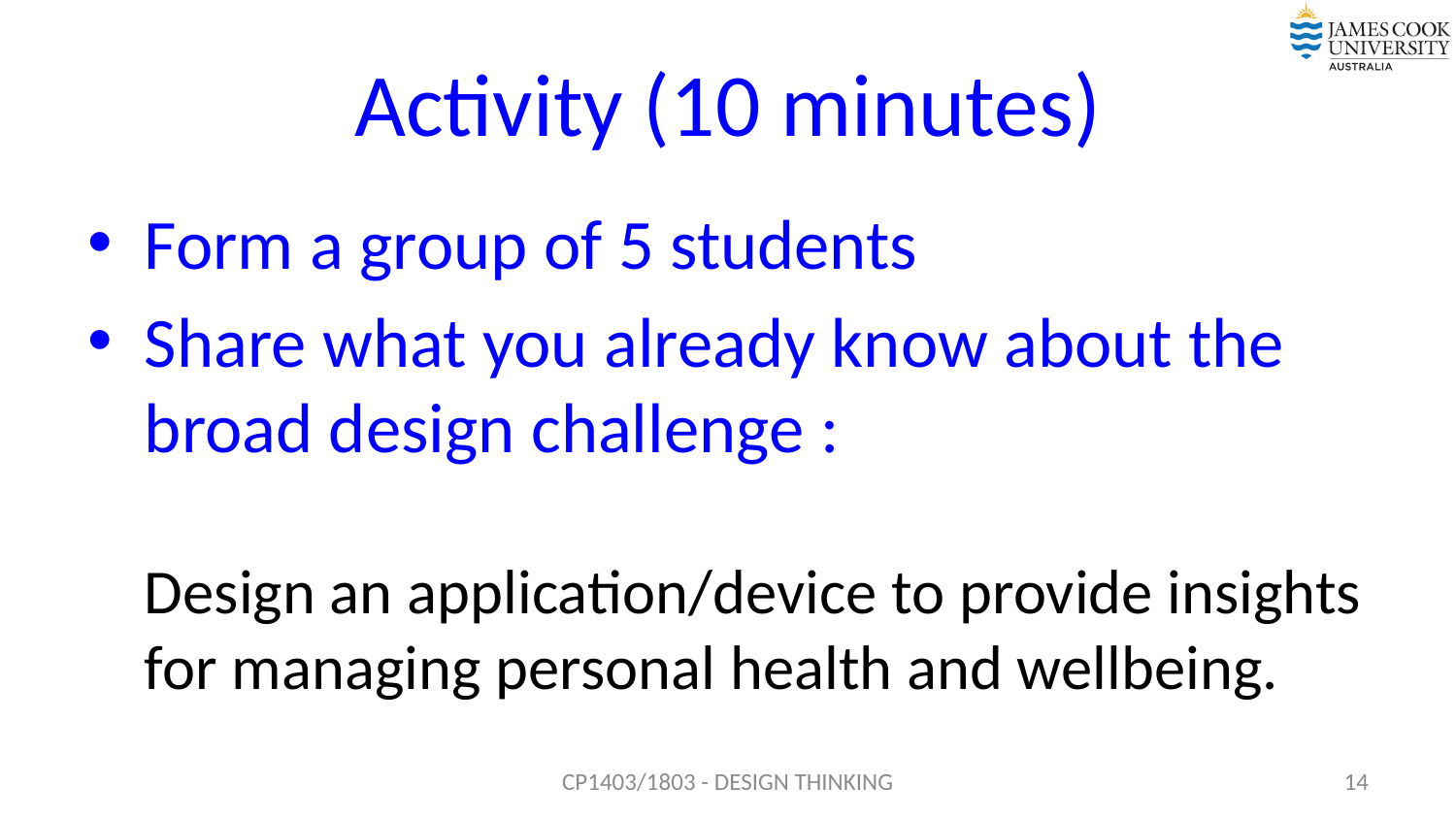

# Activity (10 minutes)
Form a group of 5 students
Share what you already know about the broad design challenge :
Design an application/device to provide insights for managing personal health and wellbeing.

CP1403/1803 - DESIGN THINKING
14